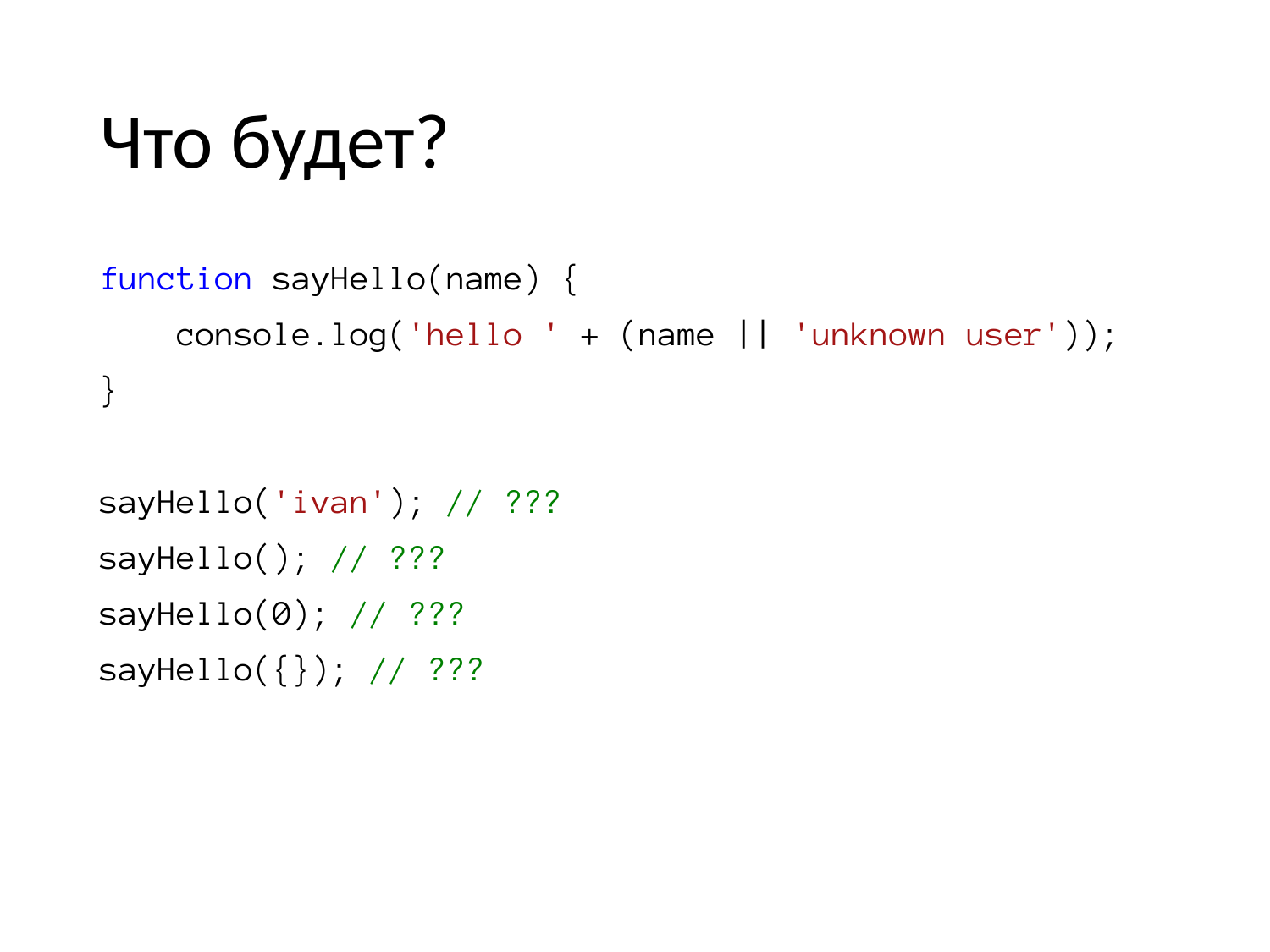

# Что будет?
function sayHello(name) {
    console.log('hello ' + (name || 'unknown user'));
}

sayHello('ivan'); // ???
sayHello(); // ???
sayHello(0); // ???
sayHello({}); // ???